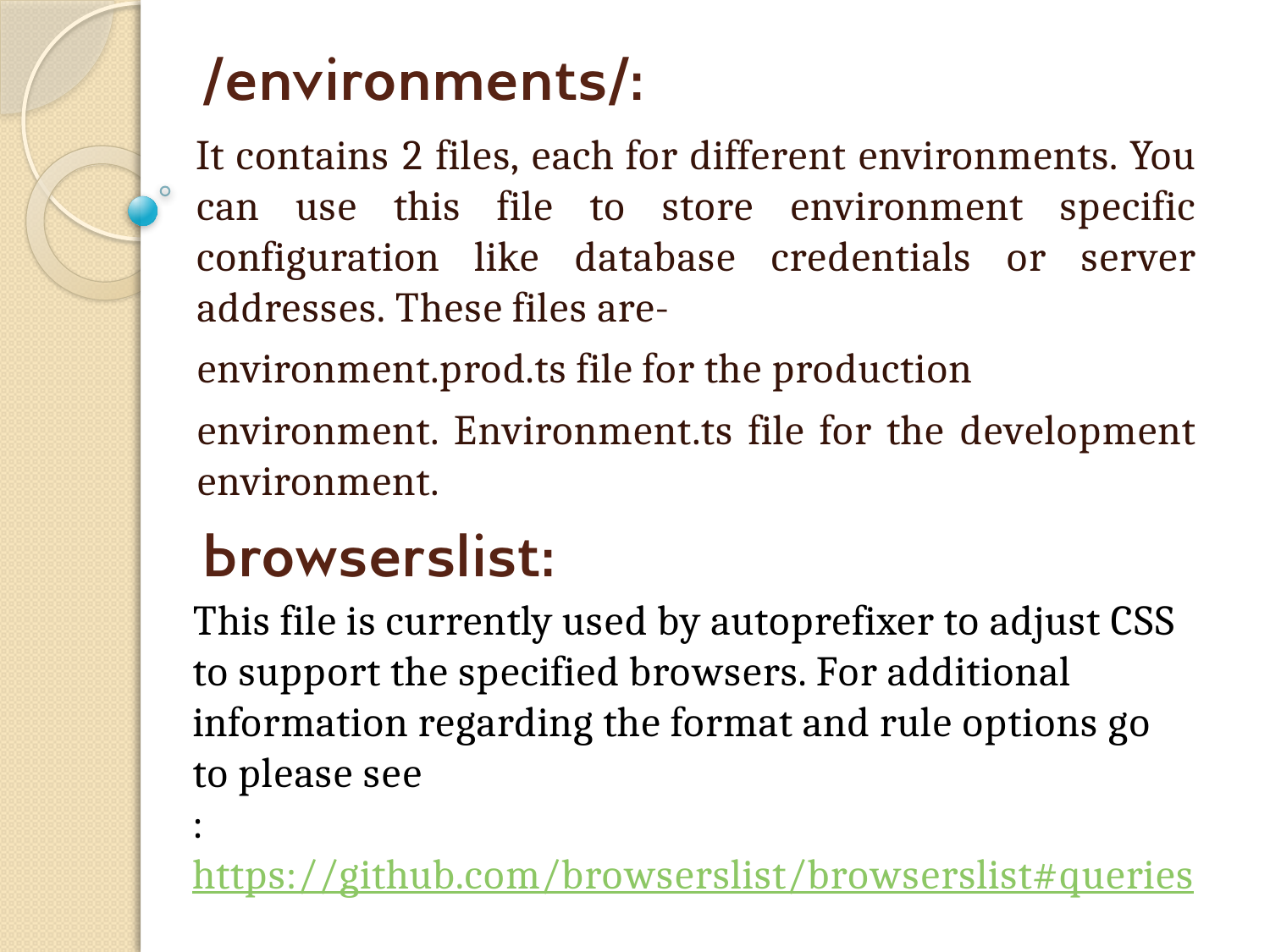

# /environments/:

It contains 2 files, each for different environments. You can use this file to store environment specific configuration like database credentials or server addresses. These files are-
environment.prod.ts file for the production
environment. Environment.ts file for the development environment.

browserslist:
This file is currently used by autoprefixer to adjust CSS to support the specified browsers. For additional information regarding the format and rule options go to please see
: https://github.com/browserslist/browserslist#queries